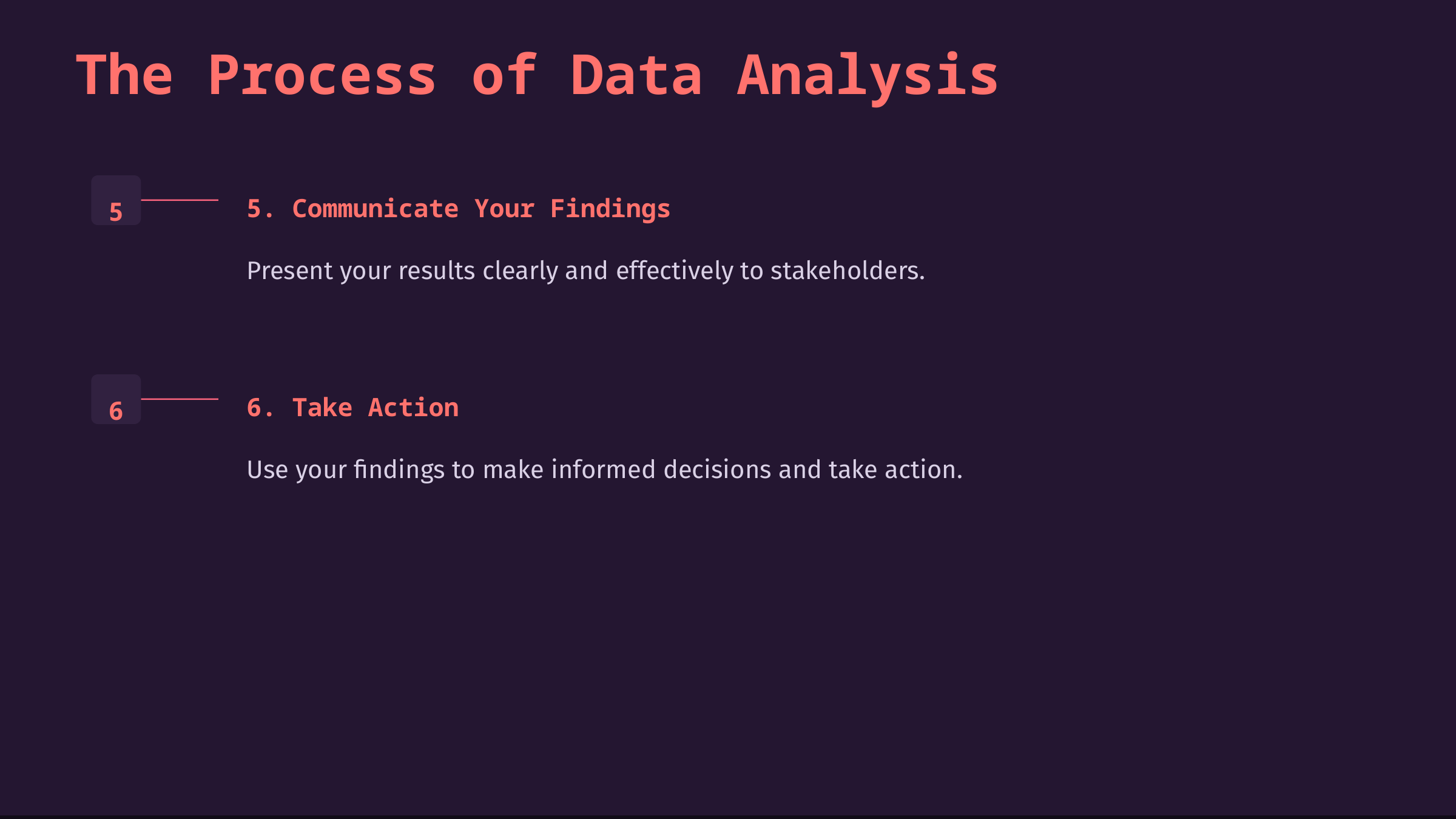

The Process of Data Analysis

5
5. Communicate Your Findings

Present your results clearly and effectively to stakeholders.

6
6. Take Action

Use your findings to make informed decisions and take action.